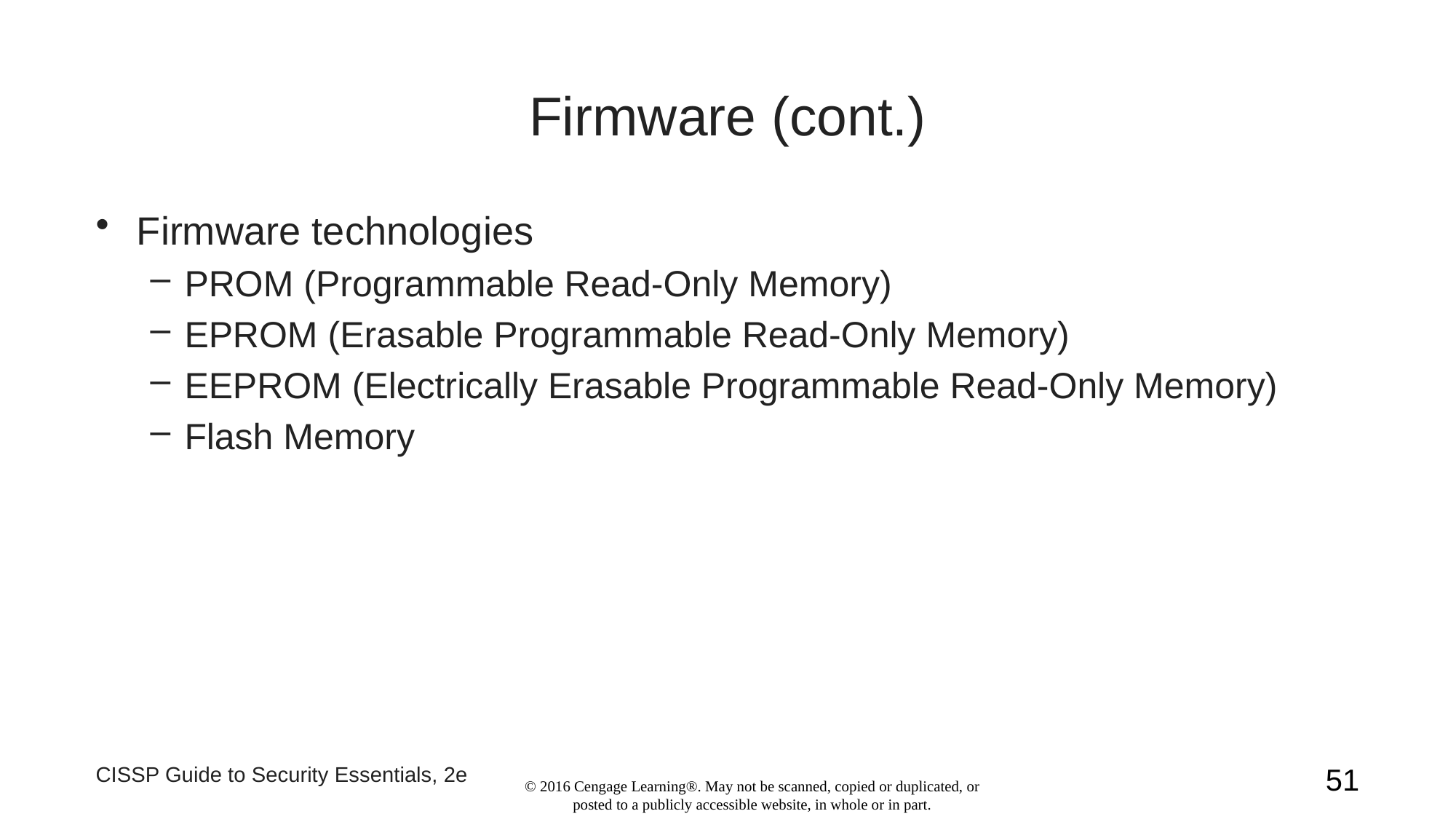

# Firmware (cont.)
Firmware technologies
PROM (Programmable Read-Only Memory)
EPROM (Erasable Programmable Read-Only Memory)
EEPROM (Electrically Erasable Programmable Read-Only Memory)
Flash Memory
CISSP Guide to Security Essentials, 2e
51
© 2016 Cengage Learning®. May not be scanned, copied or duplicated, or posted to a publicly accessible website, in whole or in part.